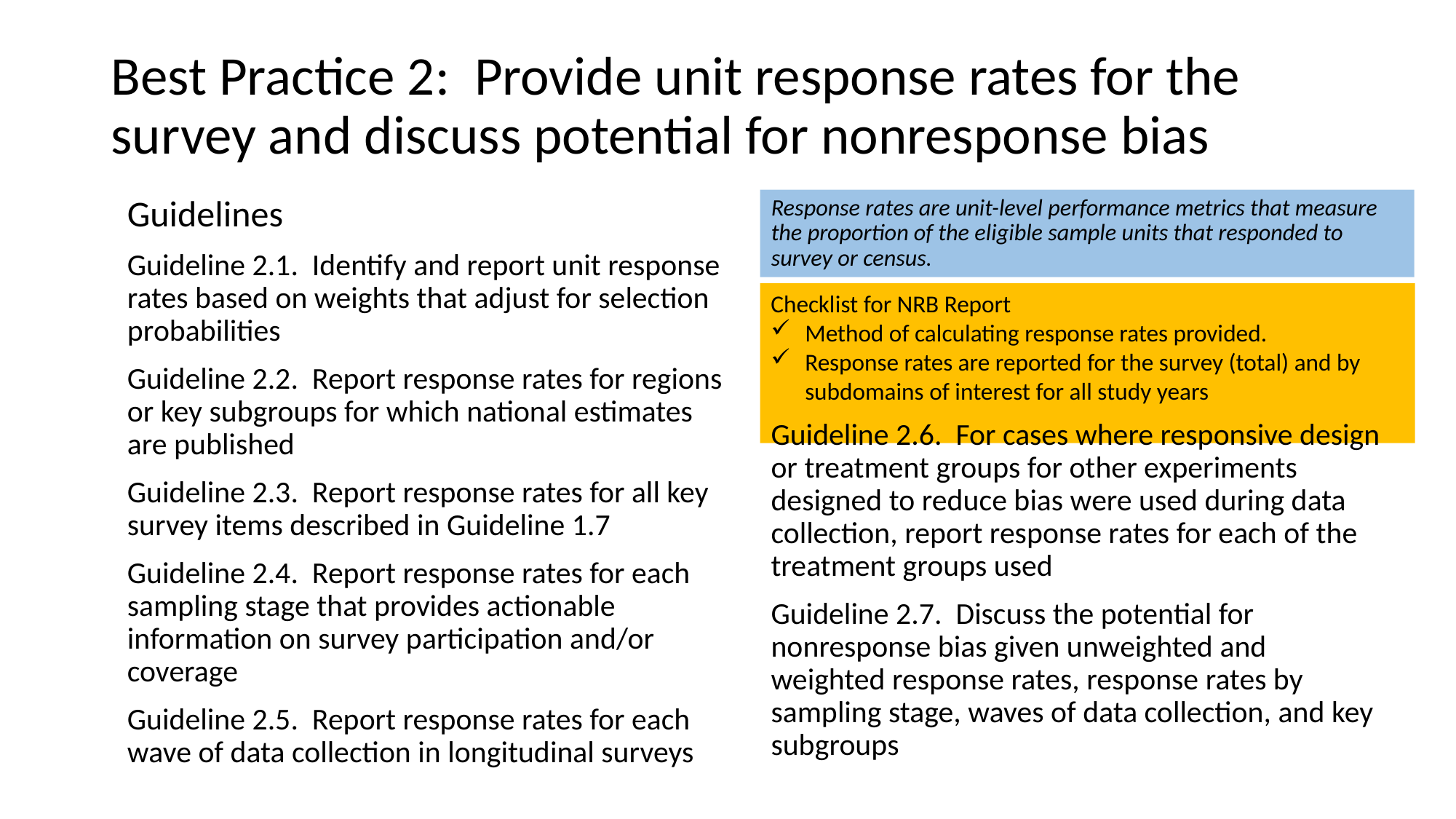

# Best Practice 2:  Provide unit response rates for the survey and discuss potential for nonresponse bias
Guidelines
Guideline 2.1.  Identify and report unit response rates based on weights that adjust for selection probabilities
Guideline 2.2.  Report response rates for regions or key subgroups for which national estimates are published
Guideline 2.3.  Report response rates for all key survey items described in Guideline 1.7
Guideline 2.4.  Report response rates for each sampling stage that provides actionable information on survey participation and/or coverage
Guideline 2.5.  Report response rates for each wave of data collection in longitudinal surveys

Response rates are unit-level performance metrics that measure the proportion of the eligible sample units that responded to survey or census.

Checklist for NRB Report
Method of calculating response rates provided.
Response rates are reported for the survey (total) and by subdomains of interest for all study years

Guideline 2.6.  For cases where responsive design or treatment groups for other experiments designed to reduce bias were used during data collection, report response rates for each of the treatment groups used
Guideline 2.7.  Discuss the potential for nonresponse bias given unweighted and weighted response rates, response rates by sampling stage, waves of data collection, and key subgroups